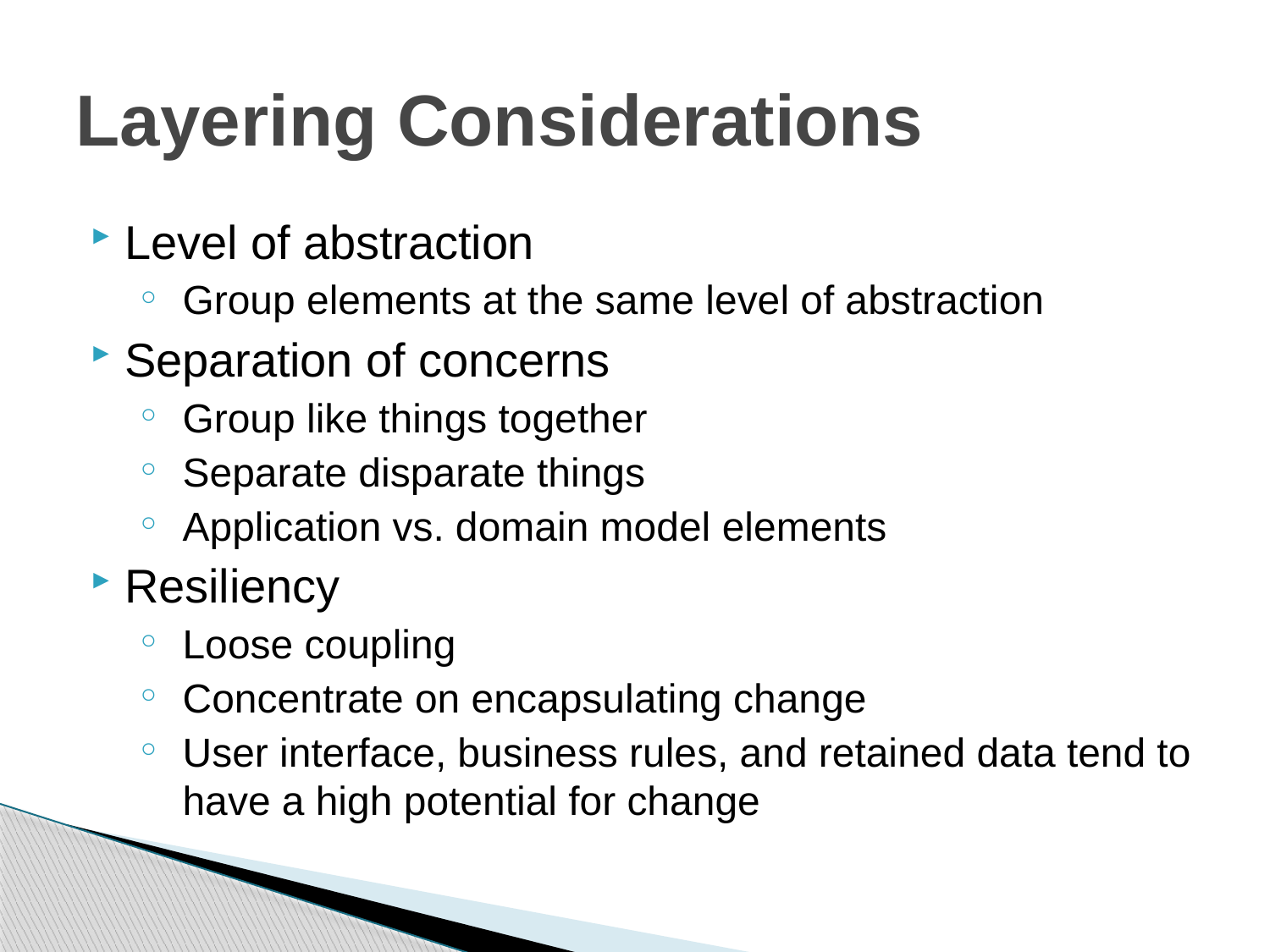

# Layering Considerations
Level of abstraction
Group elements at the same level of abstraction
Separation of concerns
Group like things together
Separate disparate things
Application vs. domain model elements
Resiliency
Loose coupling
Concentrate on encapsulating change
User interface, business rules, and retained data tend to have a high potential for change